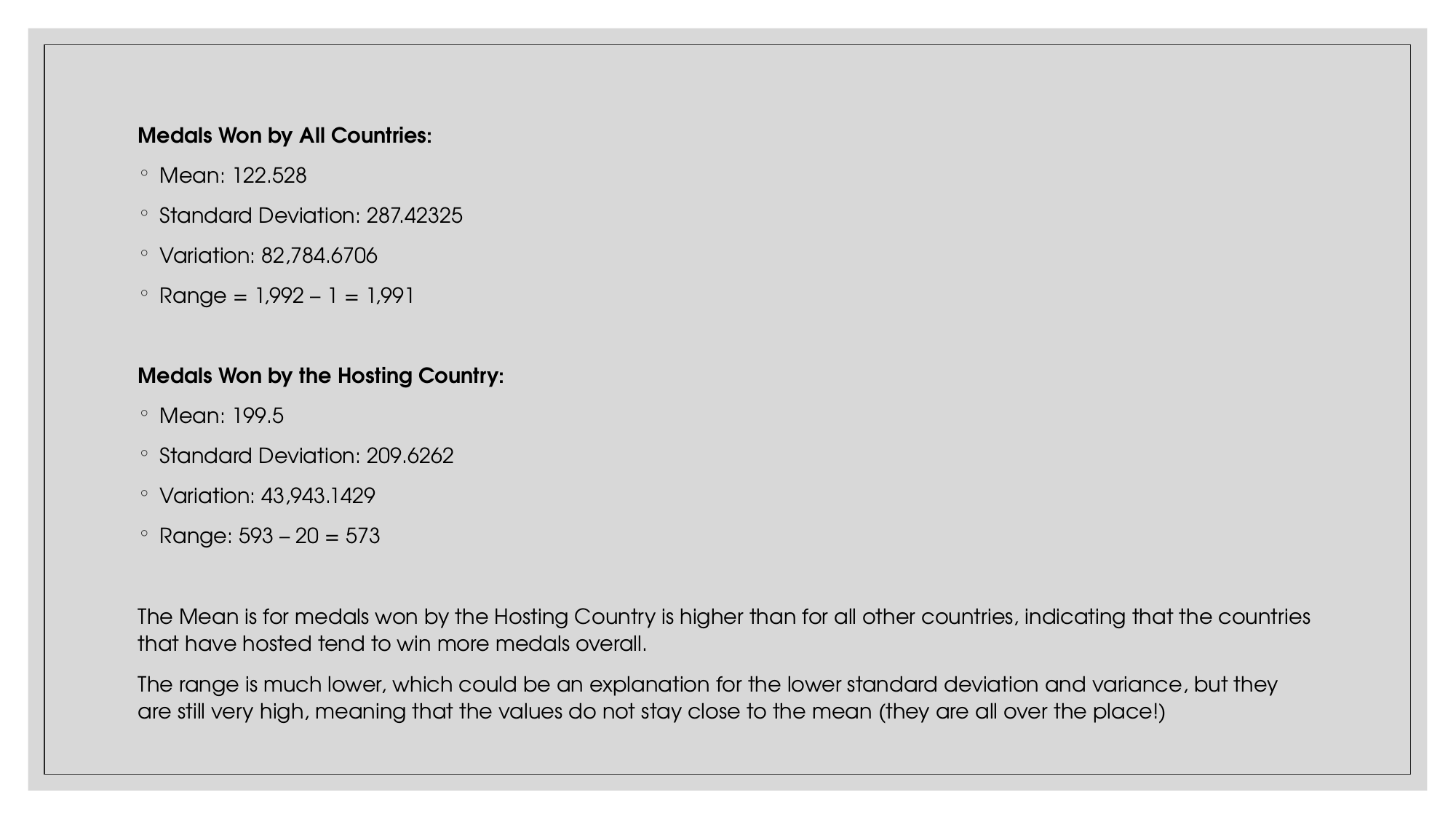

Medals Won by All Countries:
Mean: 122.528
Standard Deviation: 287.42325
Variation: 82,784.6706
Range = 1,992 – 1 = 1,991

Medals Won by the Hosting Country:
Mean: 199.5
Standard Deviation: 209.6262
Variation: 43,943.1429
Range: 593 – 20 = 573

The Mean is for medals won by the Hosting Country is higher than for all other countries, indicating that the countries that have hosted tend to win more medals overall.
The range is much lower, which could be an explanation for the lower standard deviation and variance, but they are still very high, meaning that the values do not stay close to the mean (they are all over the place!)